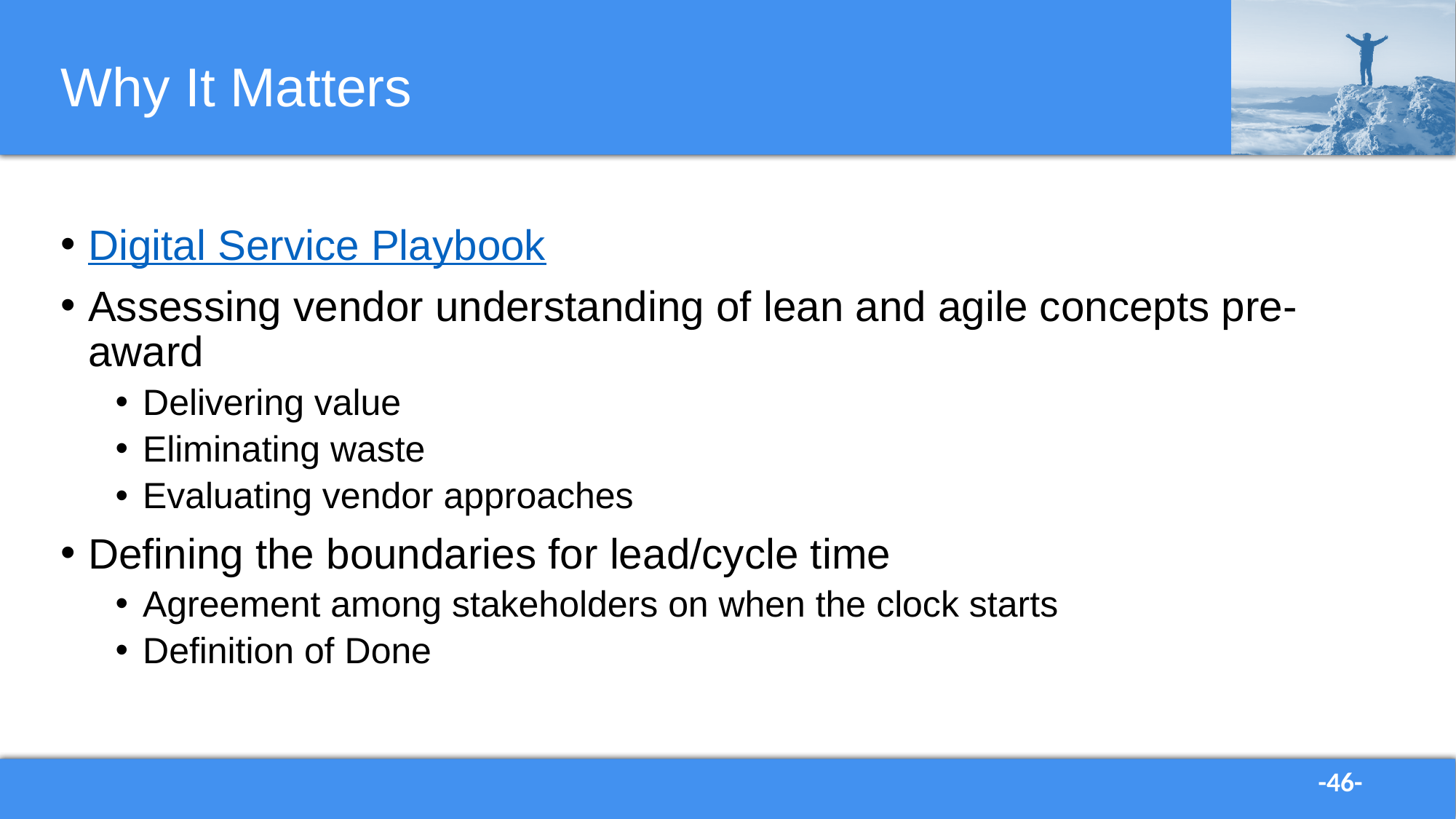

# Why It Matters
Digital Service Playbook
Assessing vendor understanding of lean and agile concepts pre-award
Delivering value
Eliminating waste
Evaluating vendor approaches
Defining the boundaries for lead/cycle time
Agreement among stakeholders on when the clock starts
Definition of Done